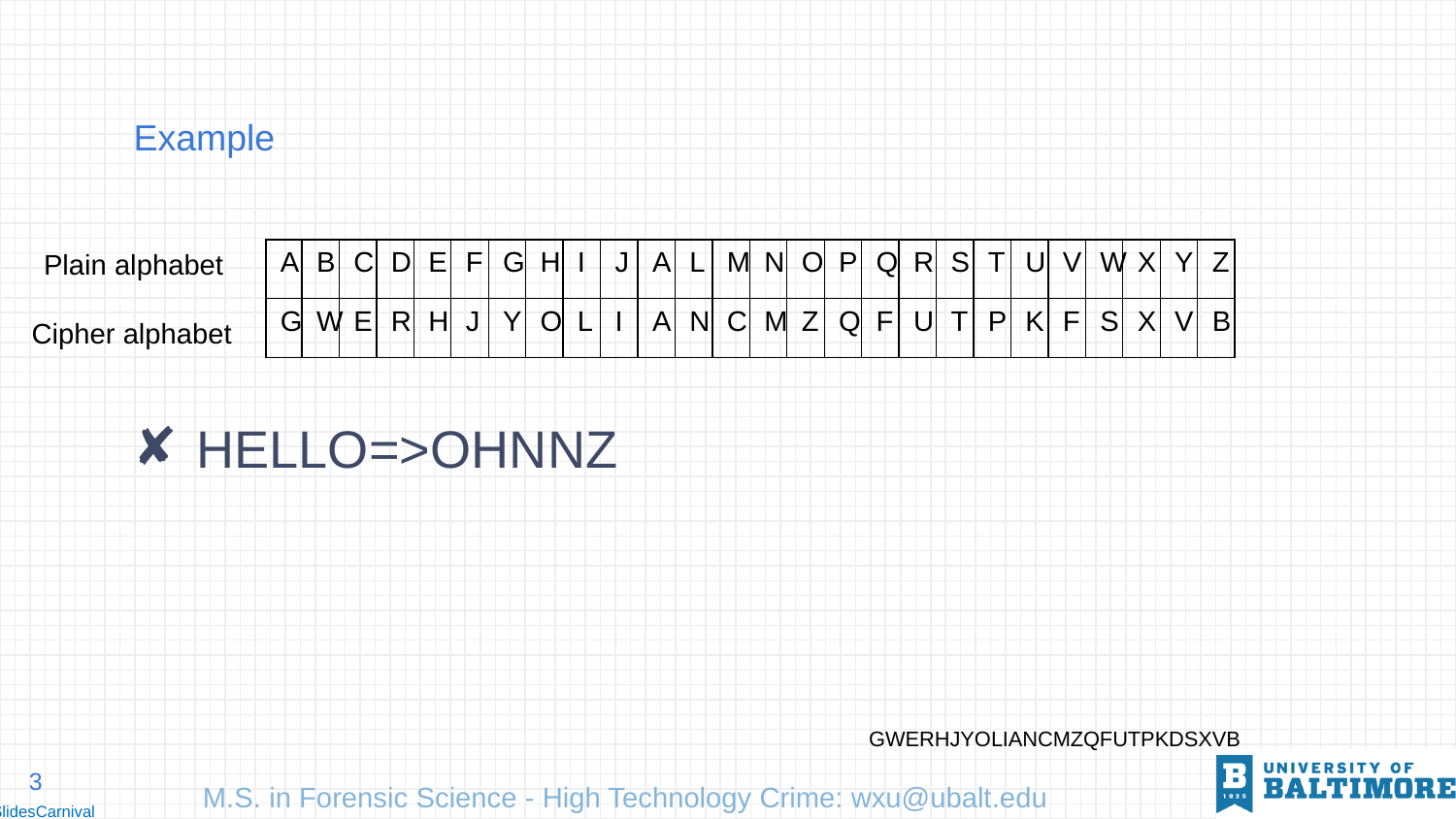

# Example
Plain alphabet
| a | b | c | d | e | f | g | h | i | j | a | l | m | n | o | p | q | r | s | t | u | v | w | x | y | z |
| --- | --- | --- | --- | --- | --- | --- | --- | --- | --- | --- | --- | --- | --- | --- | --- | --- | --- | --- | --- | --- | --- | --- | --- | --- | --- |
| g | w | e | r | h | j | y | o | l | i | a | n | c | m | z | q | f | u | t | p | k | f | s | x | v | b |
Cipher alphabet
HELLO=>OHNNZ
GWERHJYOLIANCMZQFUTPKDSXVB
3